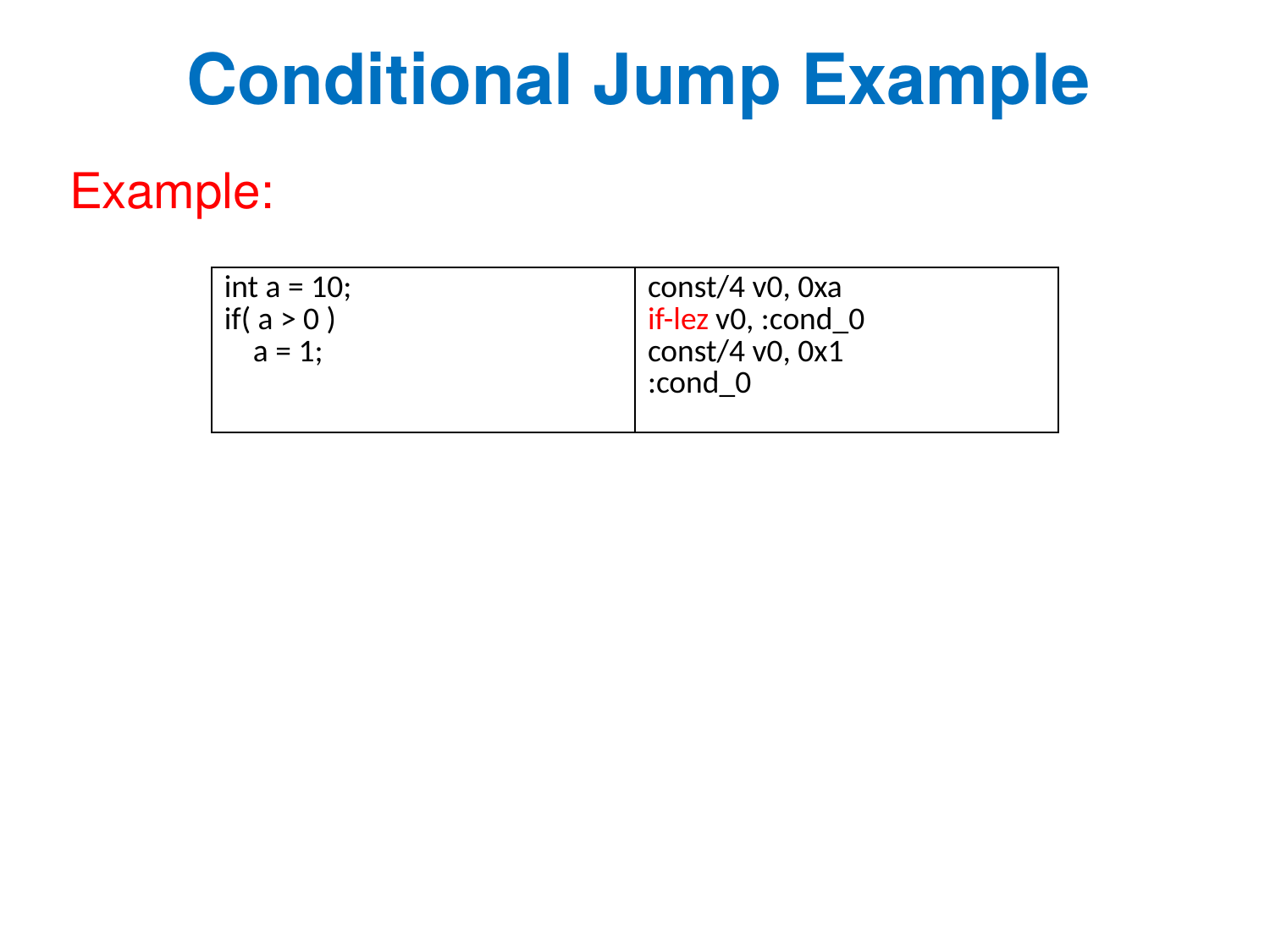

# Conditional Jump Example
Example:
| int a = 10; if( a > 0 ) a = 1; | const/4 v0, 0xa if-lez v0, :cond\_0 const/4 v0, 0x1 :cond\_0 |
| --- | --- |